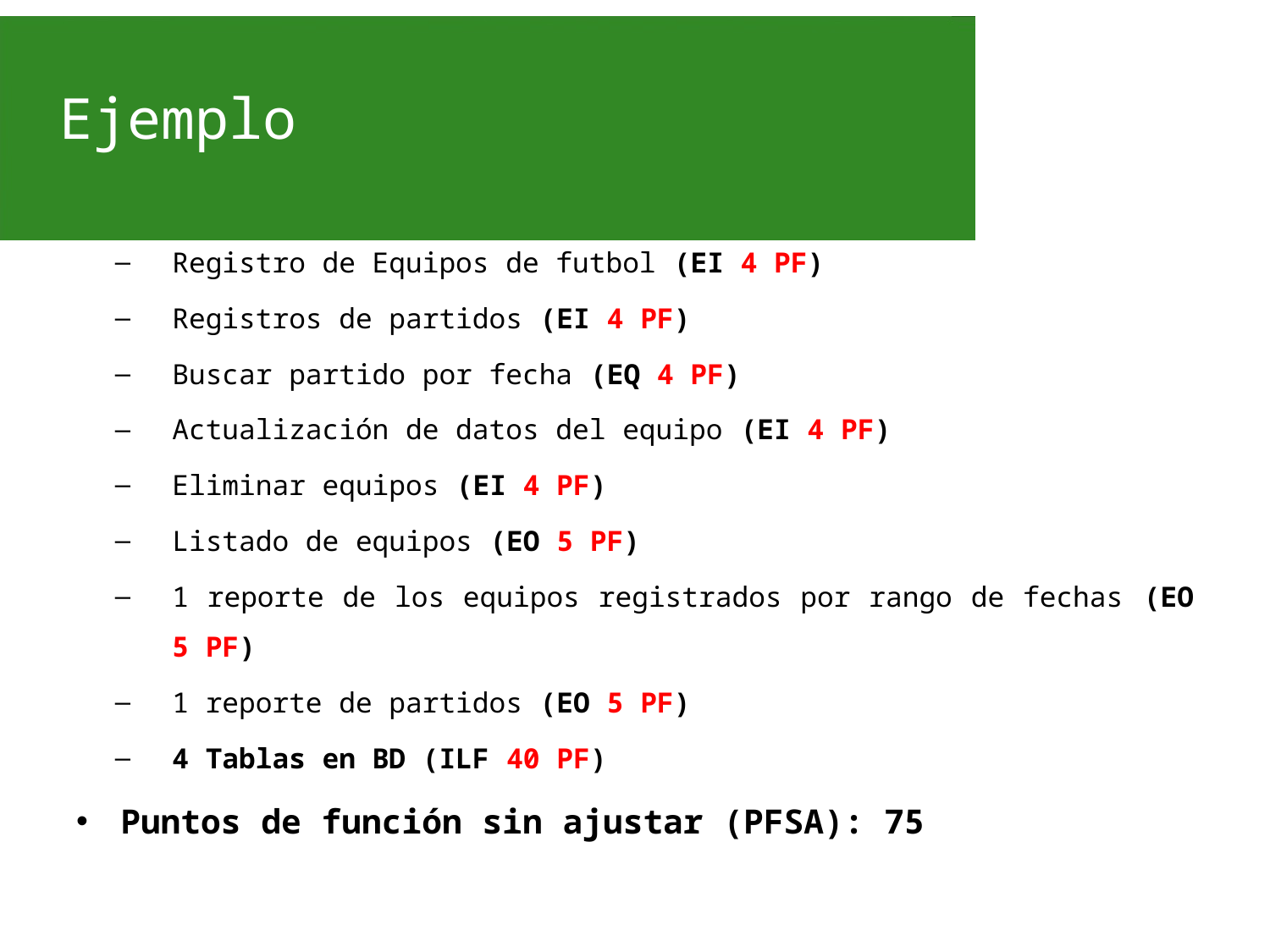

# Ejemplo
Registro de Equipos de futbol (EI 4 PF)
Registros de partidos (EI 4 PF)
Buscar partido por fecha (EQ 4 PF)
Actualización de datos del equipo (EI 4 PF)
Eliminar equipos (EI 4 PF)
Listado de equipos (EO 5 PF)
1 reporte de los equipos registrados por rango de fechas (EO 5 PF)
1 reporte de partidos (EO 5 PF)
4 Tablas en BD (ILF 40 PF)
Puntos de función sin ajustar (PFSA): 75